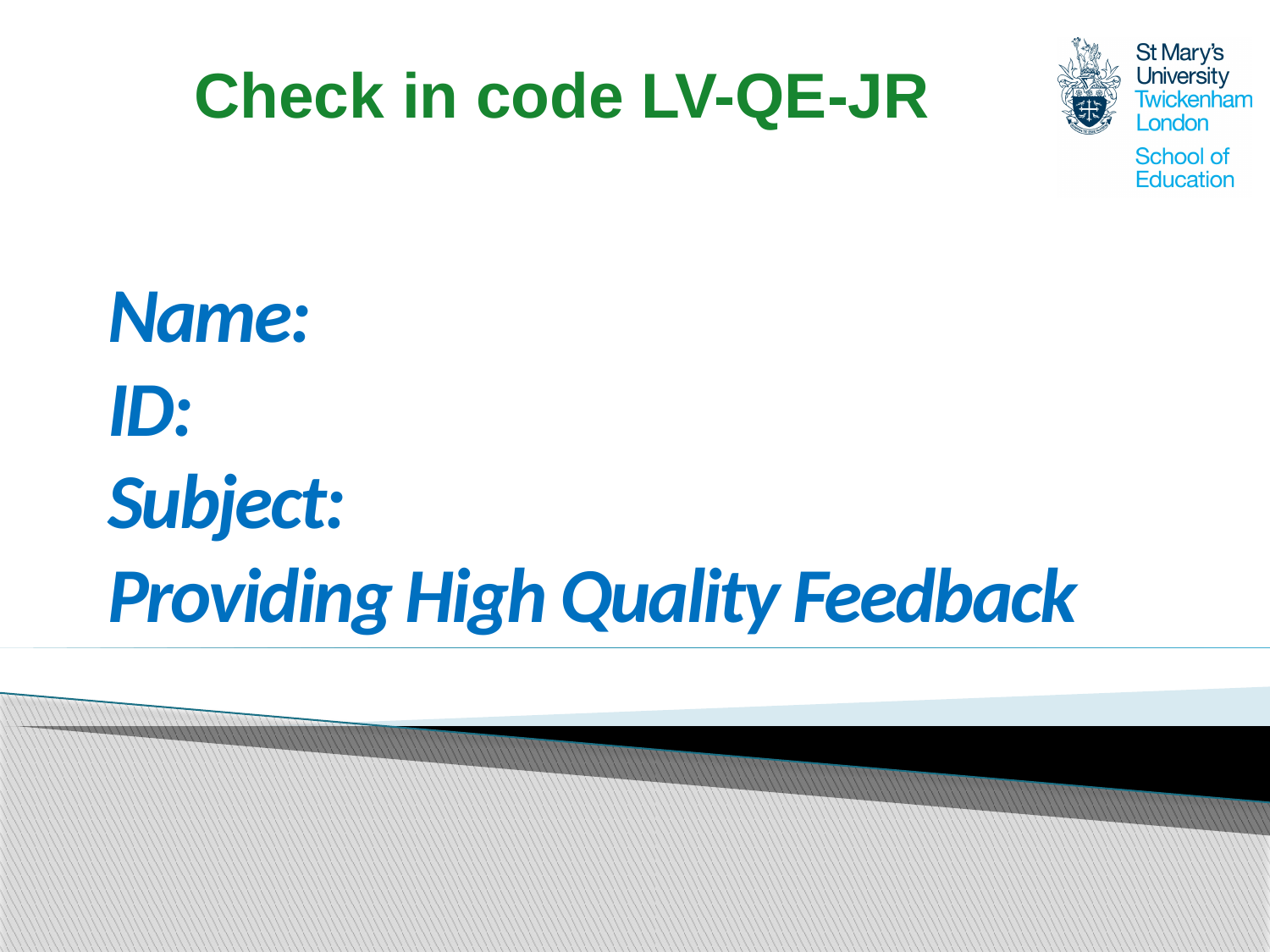

Check in code LV-QE-JR
# Name: ID: Subject: Providing High Quality Feedback